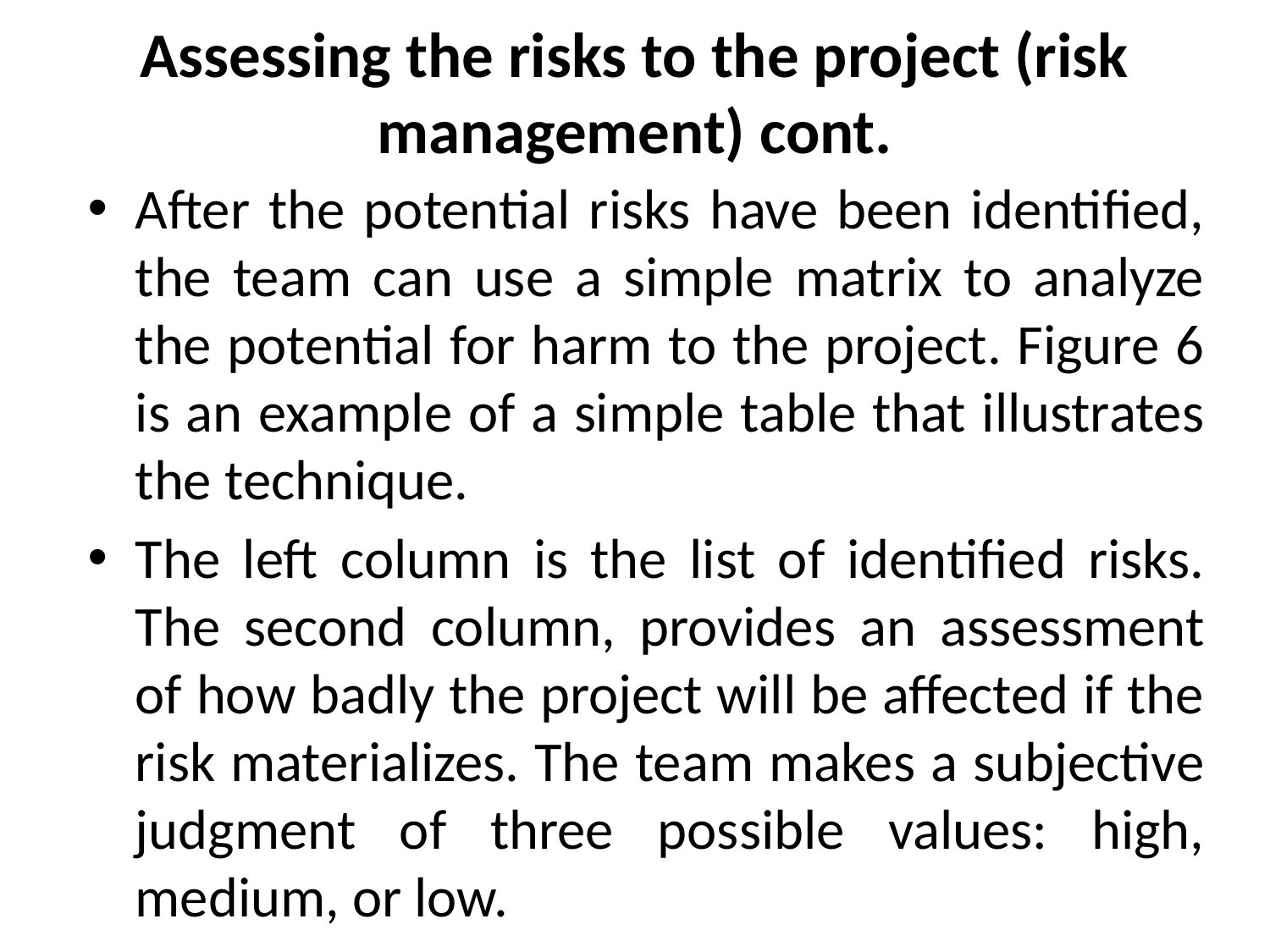

# Assessing the risks to the project (risk management) cont.
After the potential risks have been identified, the team can use a simple matrix to analyze the potential for harm to the project. Figure 6 is an example of a simple table that illustrates the technique.
The left column is the list of identified risks. The second column, provides an assessment of how badly the project will be affected if the risk materializes. The team makes a subjective judgment of three possible values: high, medium, or low.